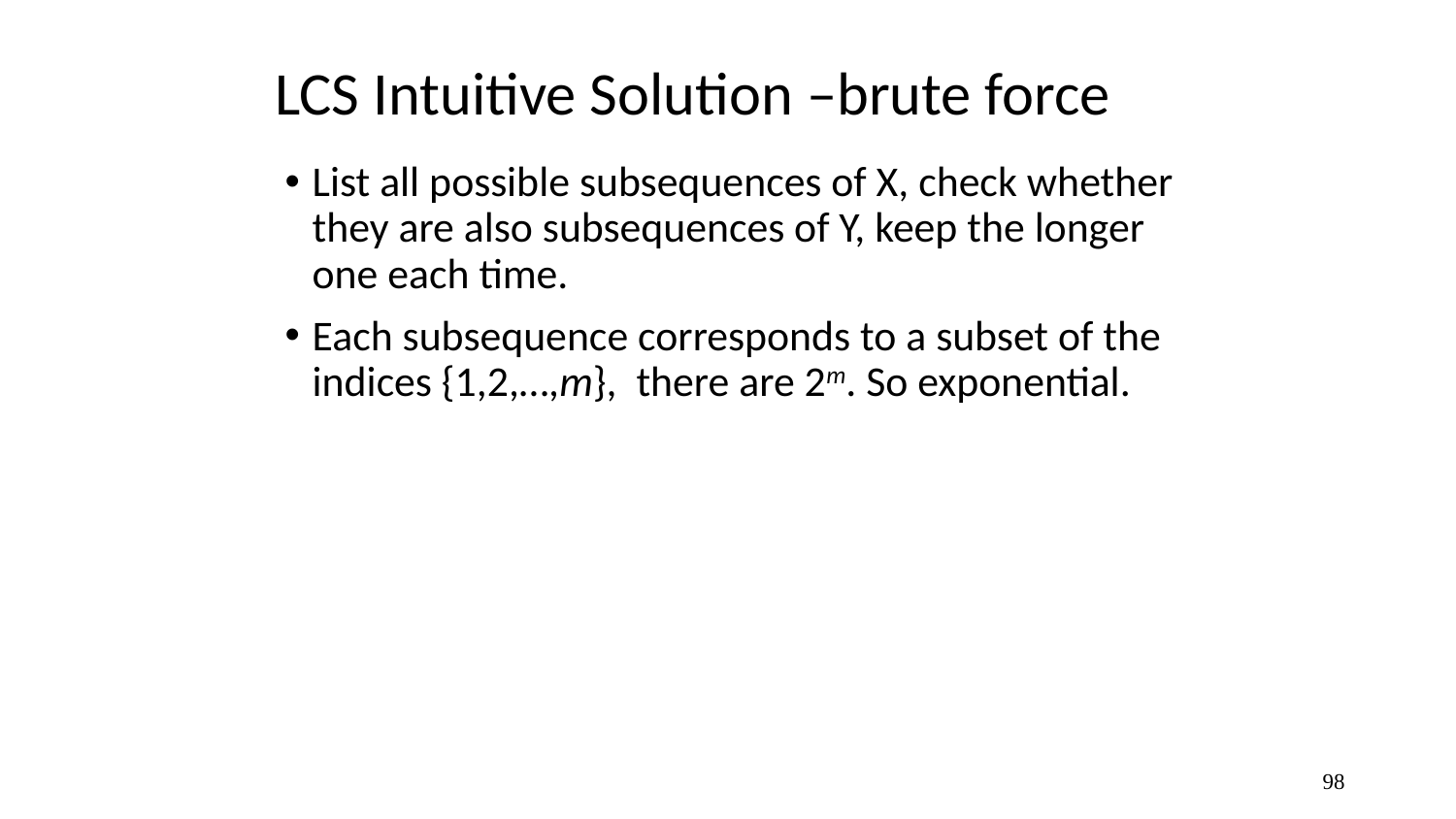

# LCS Intuitive Solution –brute force
List all possible subsequences of X, check whether they are also subsequences of Y, keep the longer one each time.
Each subsequence corresponds to a subset of the indices {1,2,…,m},  there are 2m. So exponential.
98